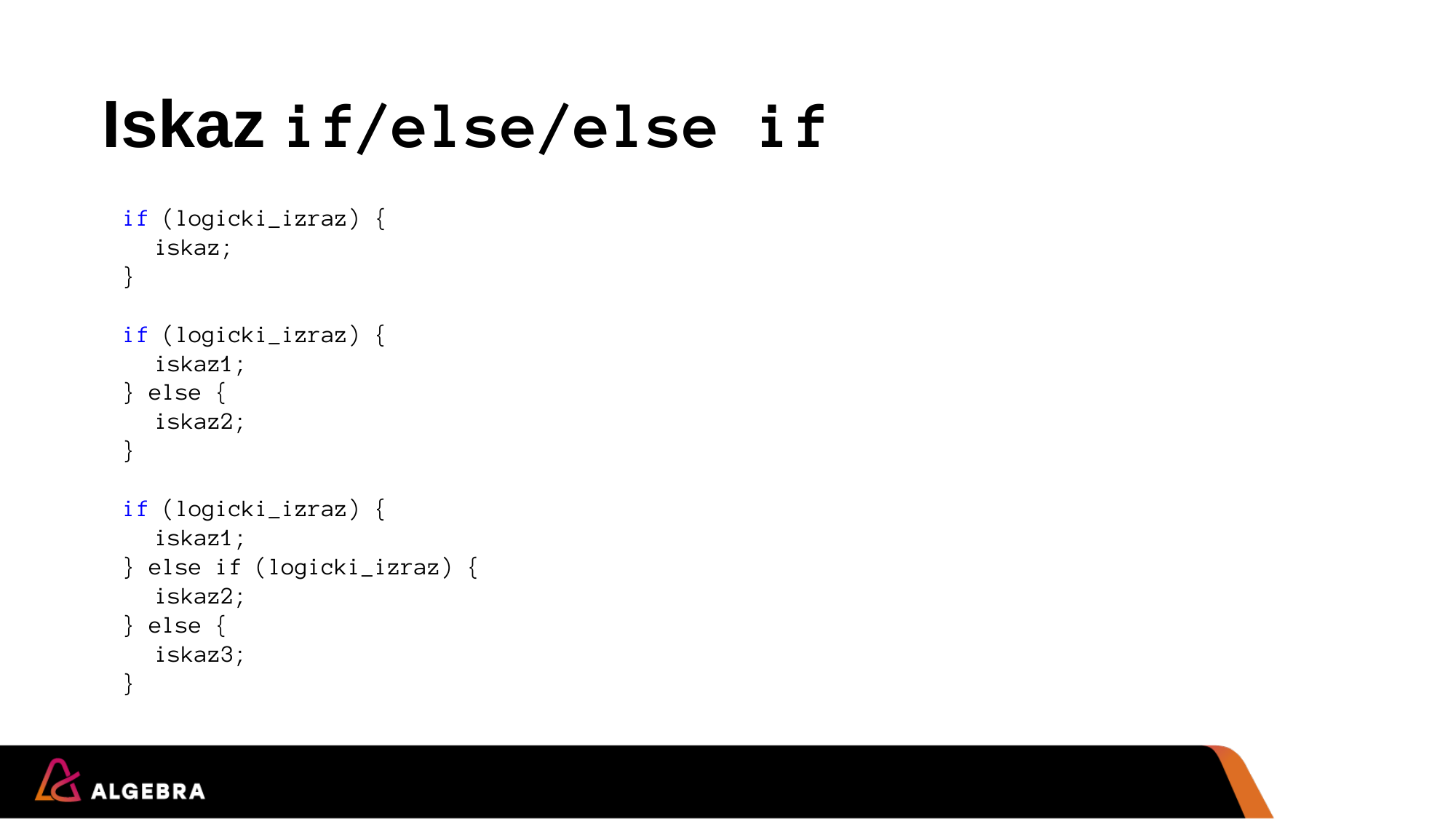

# Iskaz if/else/else if

if (logicki_izraz) {
	iskaz;
}

if (logicki_izraz) {
	iskaz1;
} else {
	iskaz2;
}

if (logicki_izraz) {
	iskaz1;
} else if (logicki_izraz) {
	iskaz2;
} else {
	iskaz3;
}